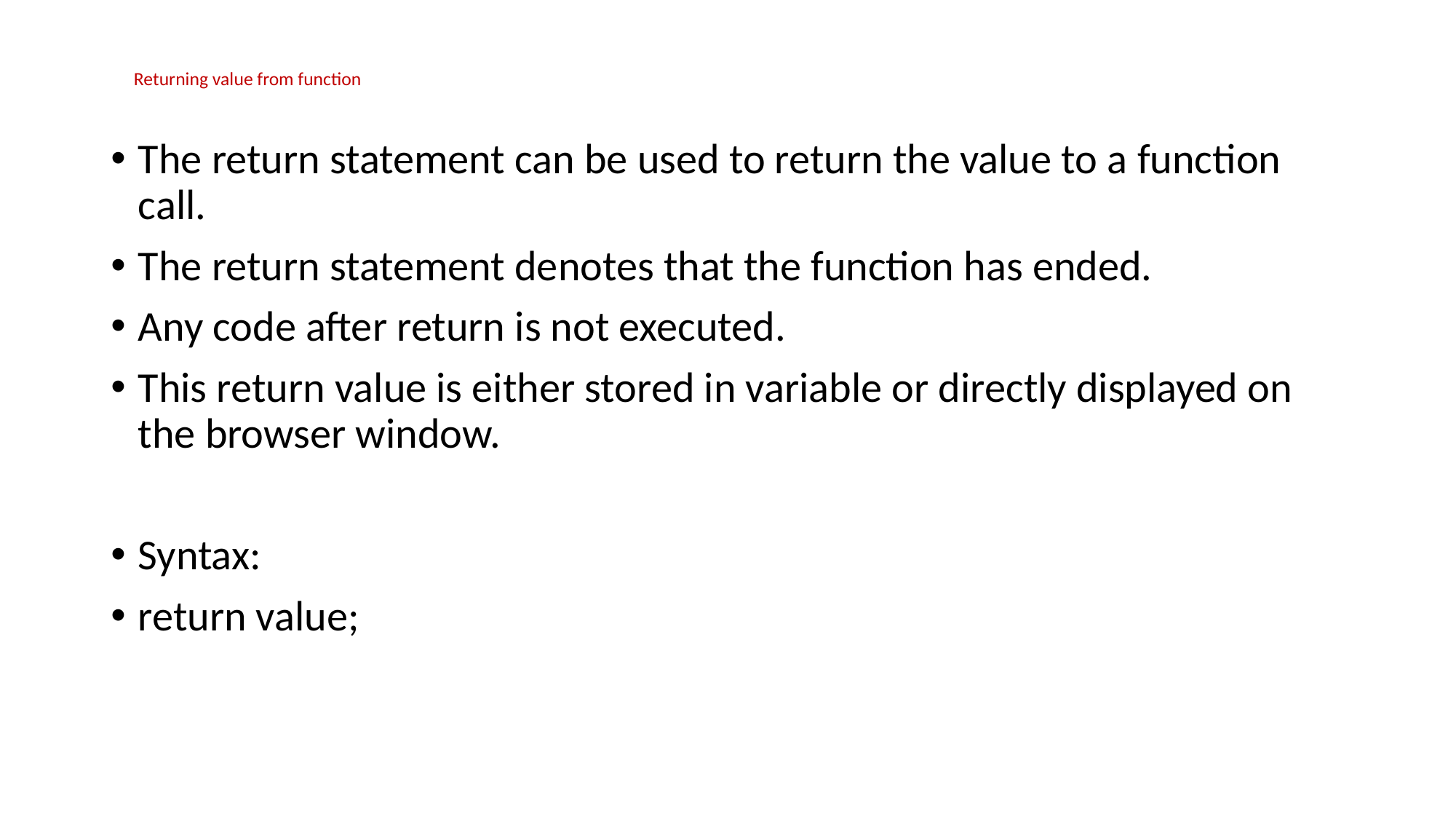

# Returning value from function
The return statement can be used to return the value to a function call.
The return statement denotes that the function has ended.
Any code after return is not executed.
This return value is either stored in variable or directly displayed on the browser window.

Syntax:
return value;